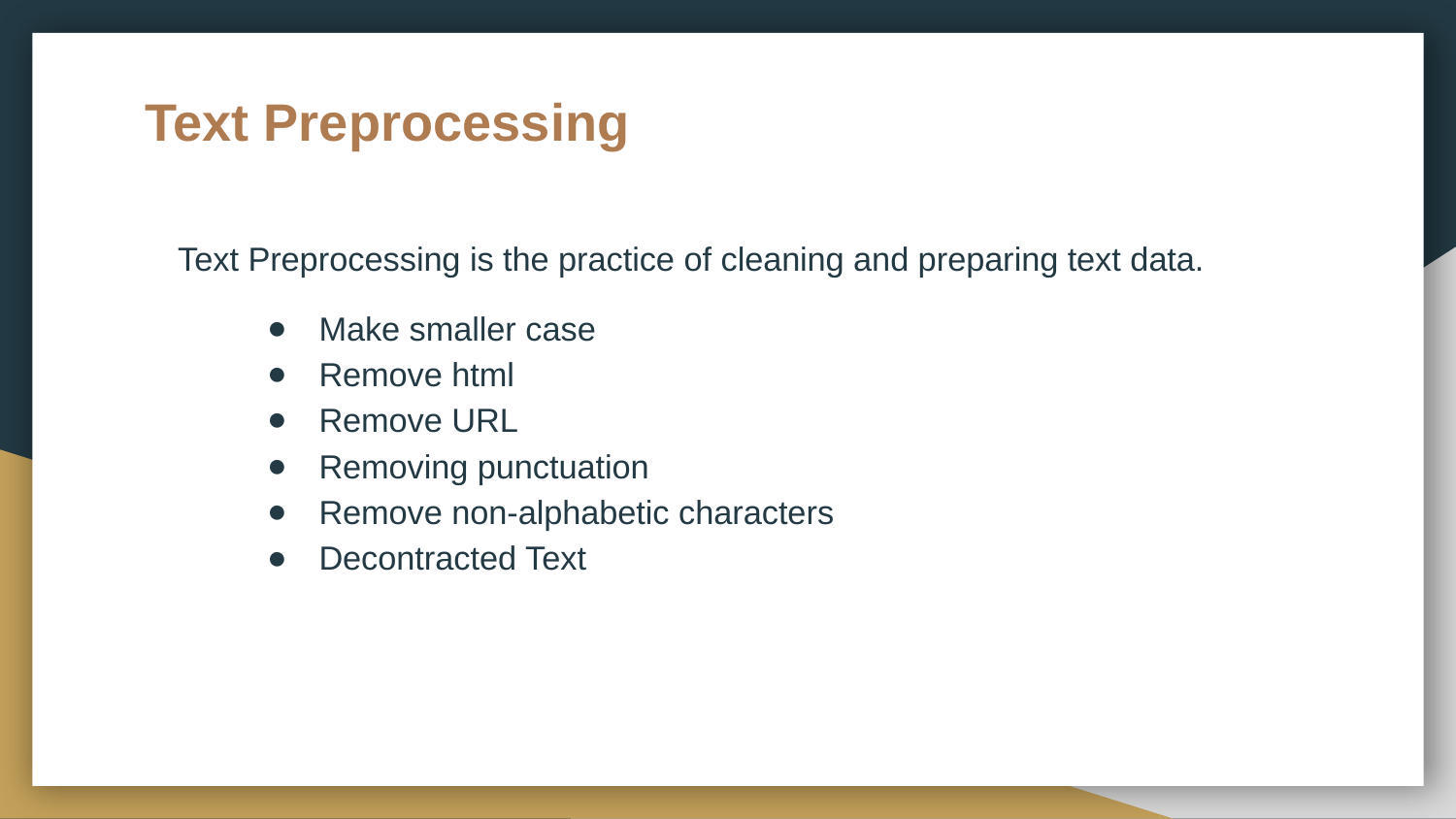

# Text Preprocessing
Text Preprocessing is the practice of cleaning and preparing text data.
Make smaller case
Remove html
Remove URL
Removing punctuation
Remove non-alphabetic characters
Decontracted Text